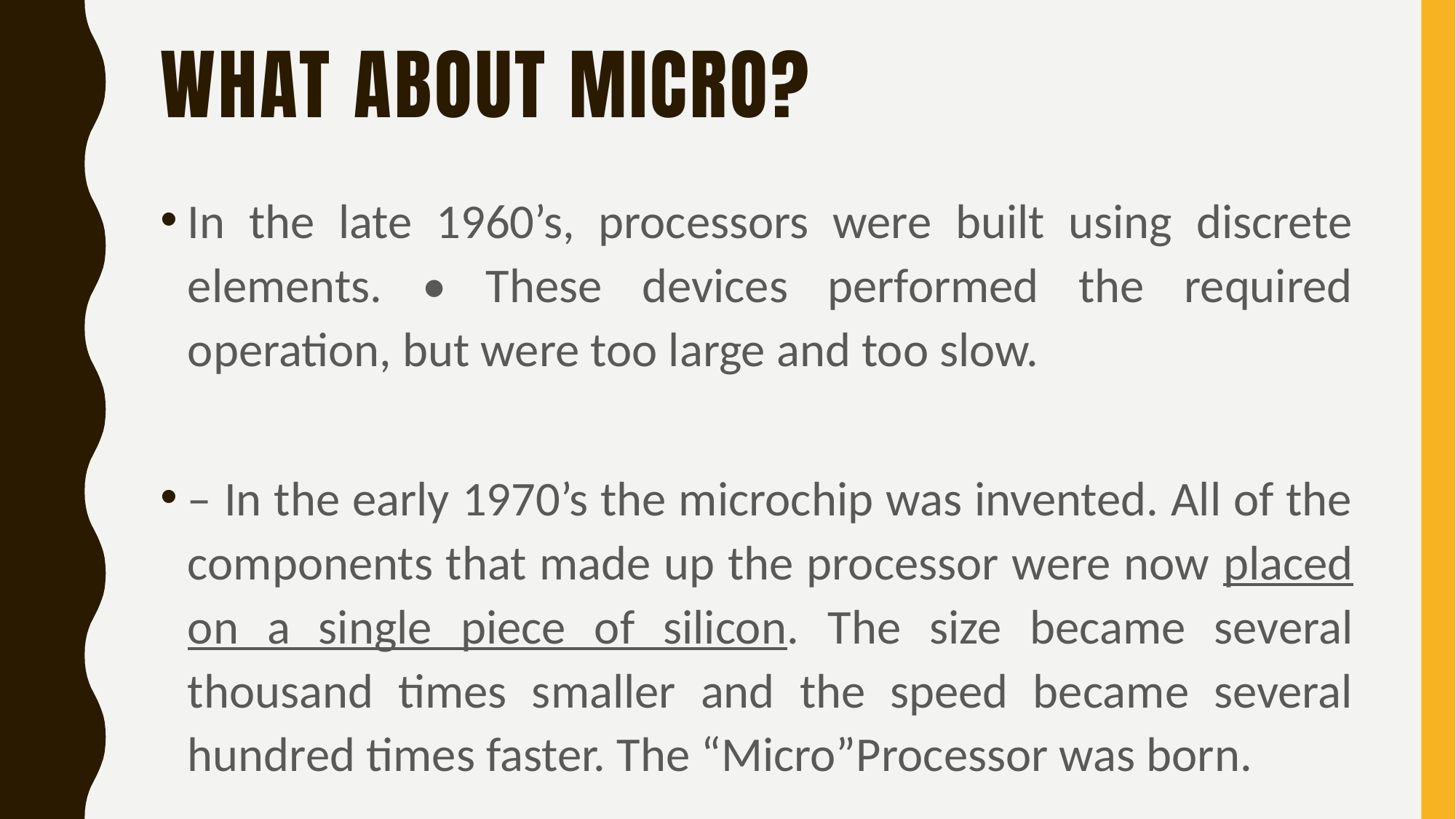

# What about micro?
In the late 1960’s, processors were built using discrete elements. • These devices performed the required operation, but were too large and too slow.

– In the early 1970’s the microchip was invented. All of the components that made up the processor were now placed on a single piece of silicon. The size became several thousand times smaller and the speed became several hundred times faster. The “Micro”Processor was born.